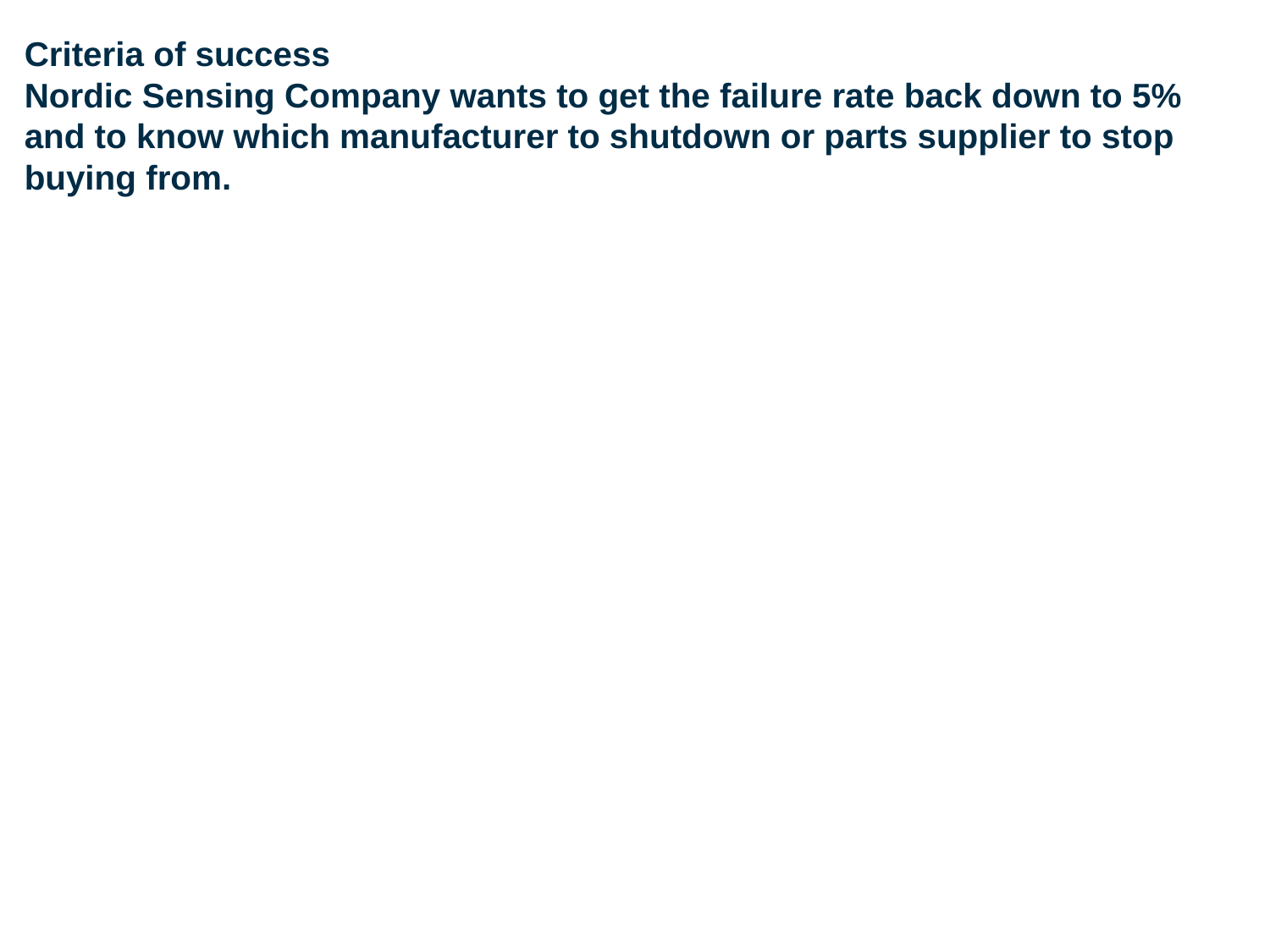

# Criteria of success Nordic Sensing Company wants to get the failure rate back down to 5% and to know which manufacturer to shutdown or parts supplier to stop buying from.